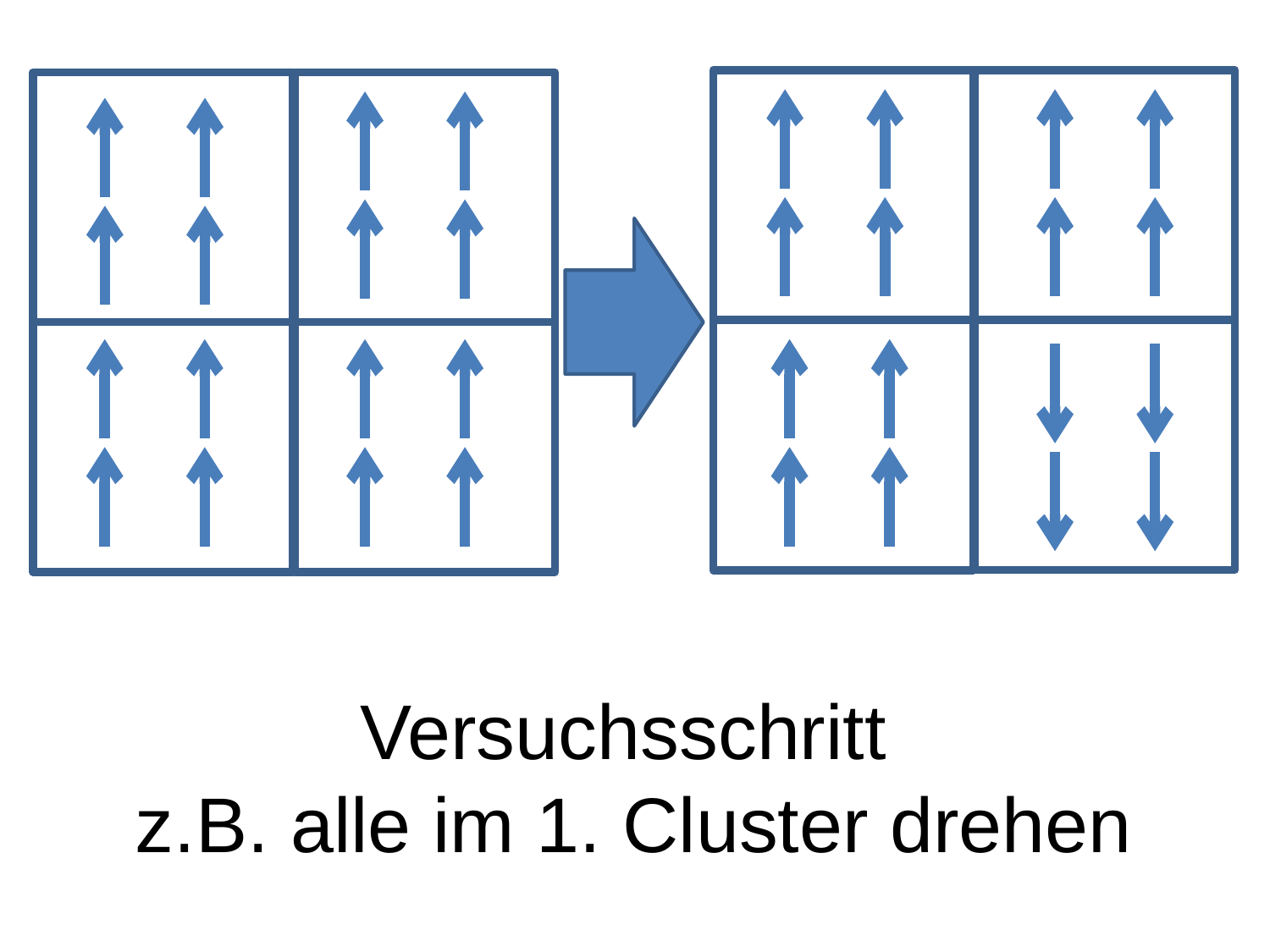

Versuchsschritt
z.B. alle im 1. Cluster drehen